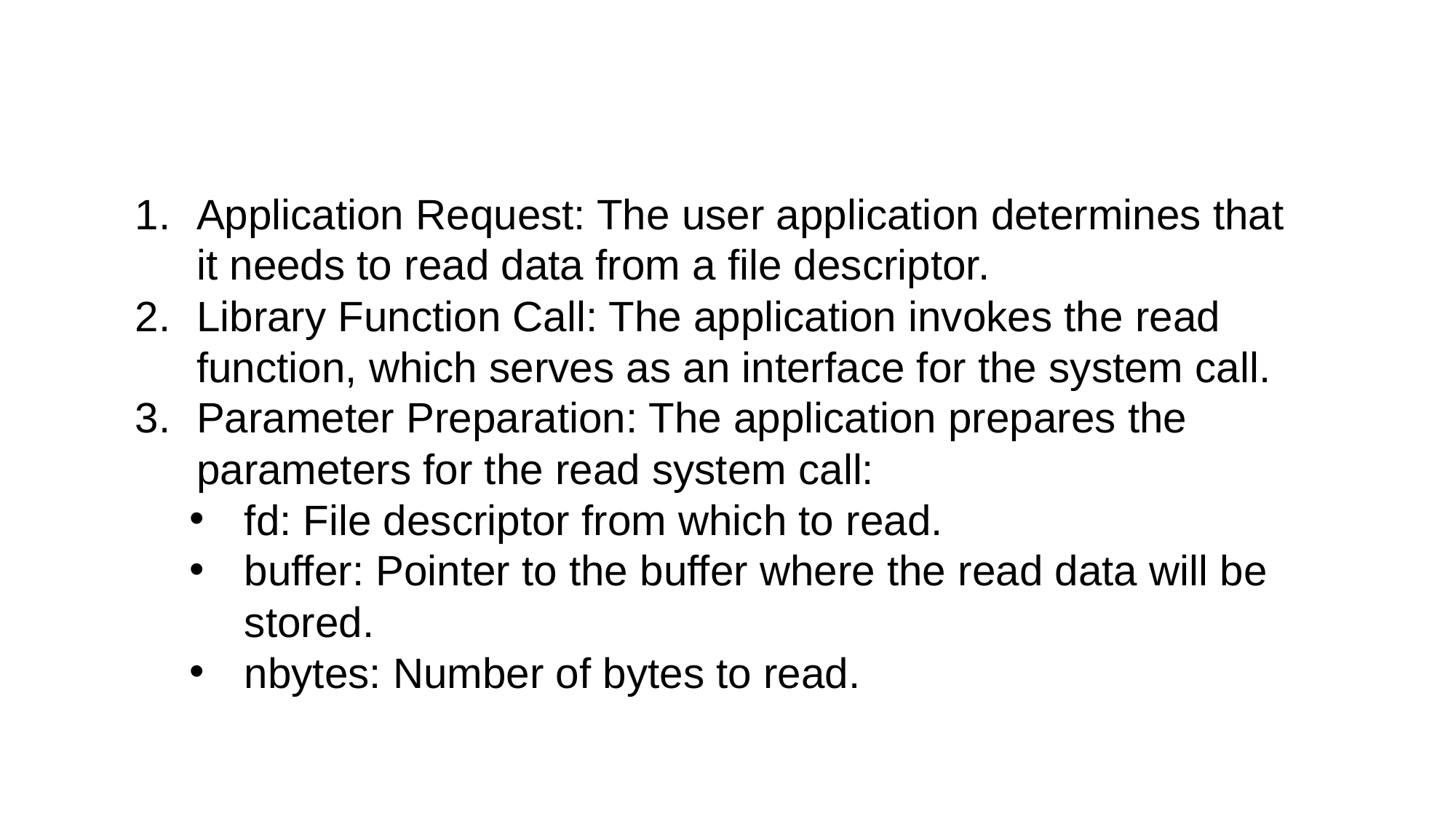

Application Request: The user application determines that it needs to read data from a file descriptor.
Library Function Call: The application invokes the read function, which serves as an interface for the system call.
Parameter Preparation: The application prepares the parameters for the read system call:
fd: File descriptor from which to read.
buffer: Pointer to the buffer where the read data will be stored.
nbytes: Number of bytes to read.